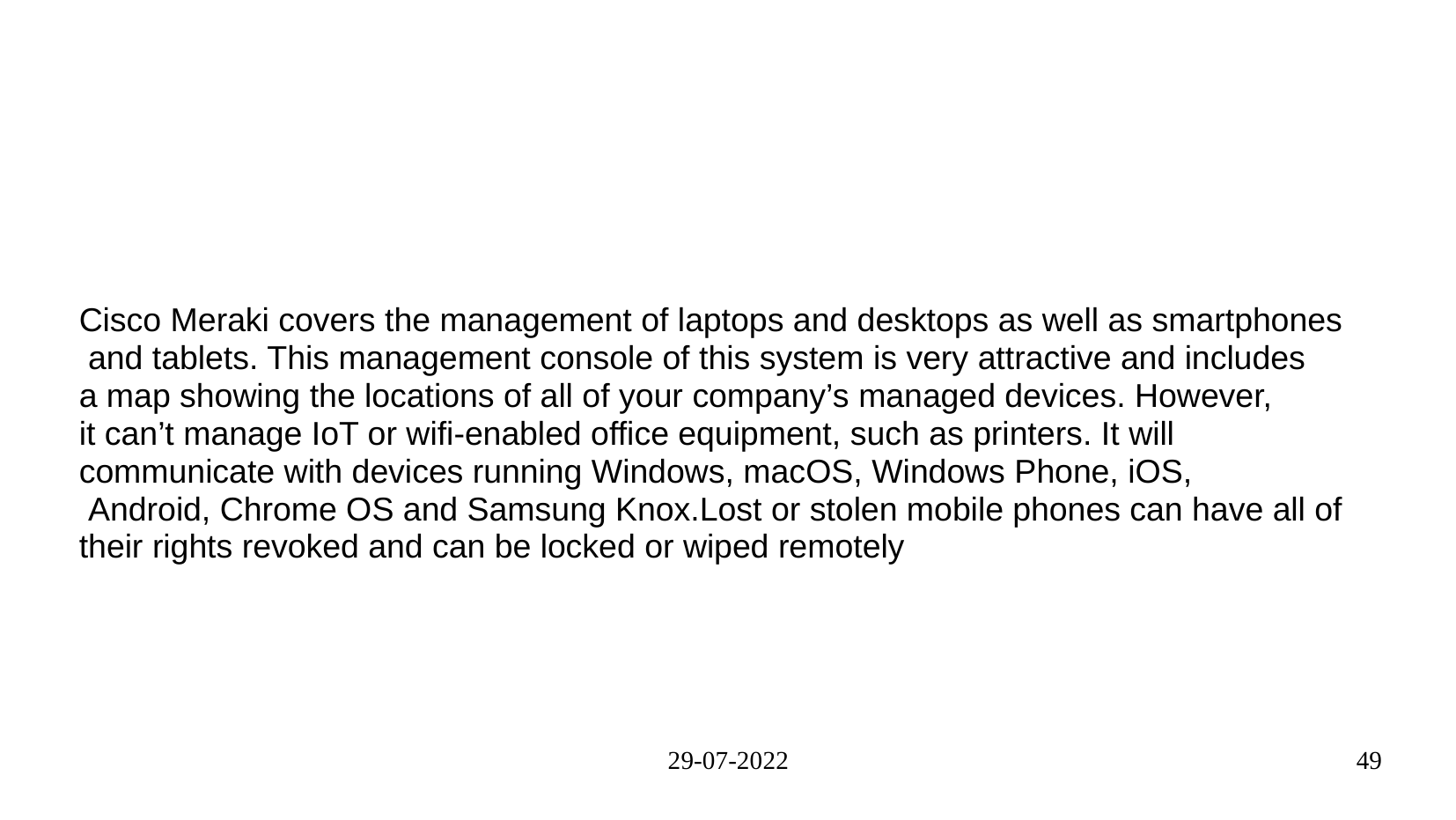

#

Cisco Meraki covers the management of laptops and desktops as well as smartphones
 and tablets. This management console of this system is very attractive and includes
a map showing the locations of all of your company’s managed devices. However,
it can’t manage IoT or wifi-enabled office equipment, such as printers. It will
communicate with devices running Windows, macOS, Windows Phone, iOS,
 Android, Chrome OS and Samsung Knox.Lost or stolen mobile phones can have all of
their rights revoked and can be locked or wiped remotely
29-07-2022
49